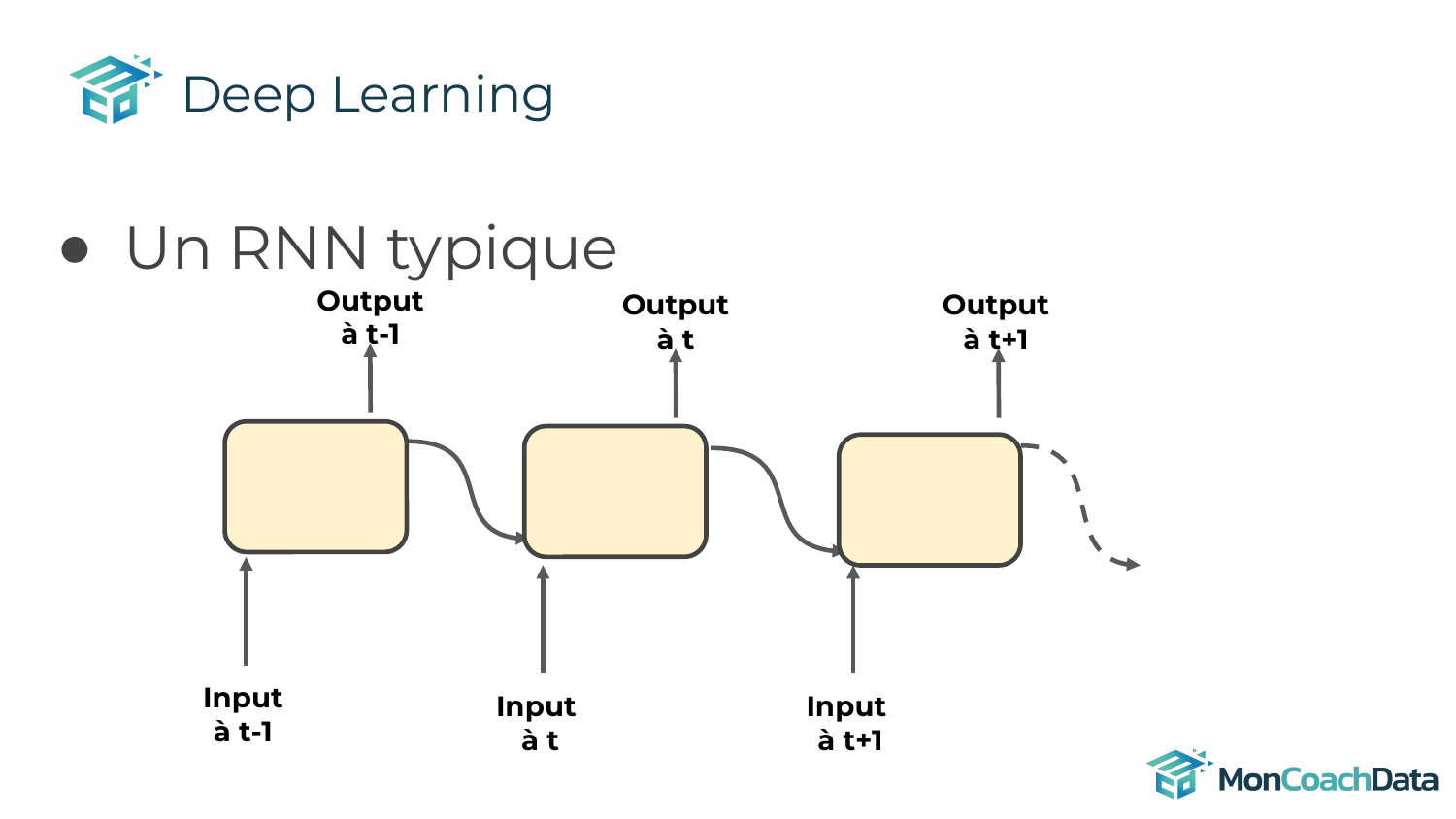

# Deep Learning
Un RNN typique
Output à t-1
Output à t
Output à t+1

Input
à t-1
Input
à t
Input
à t+1